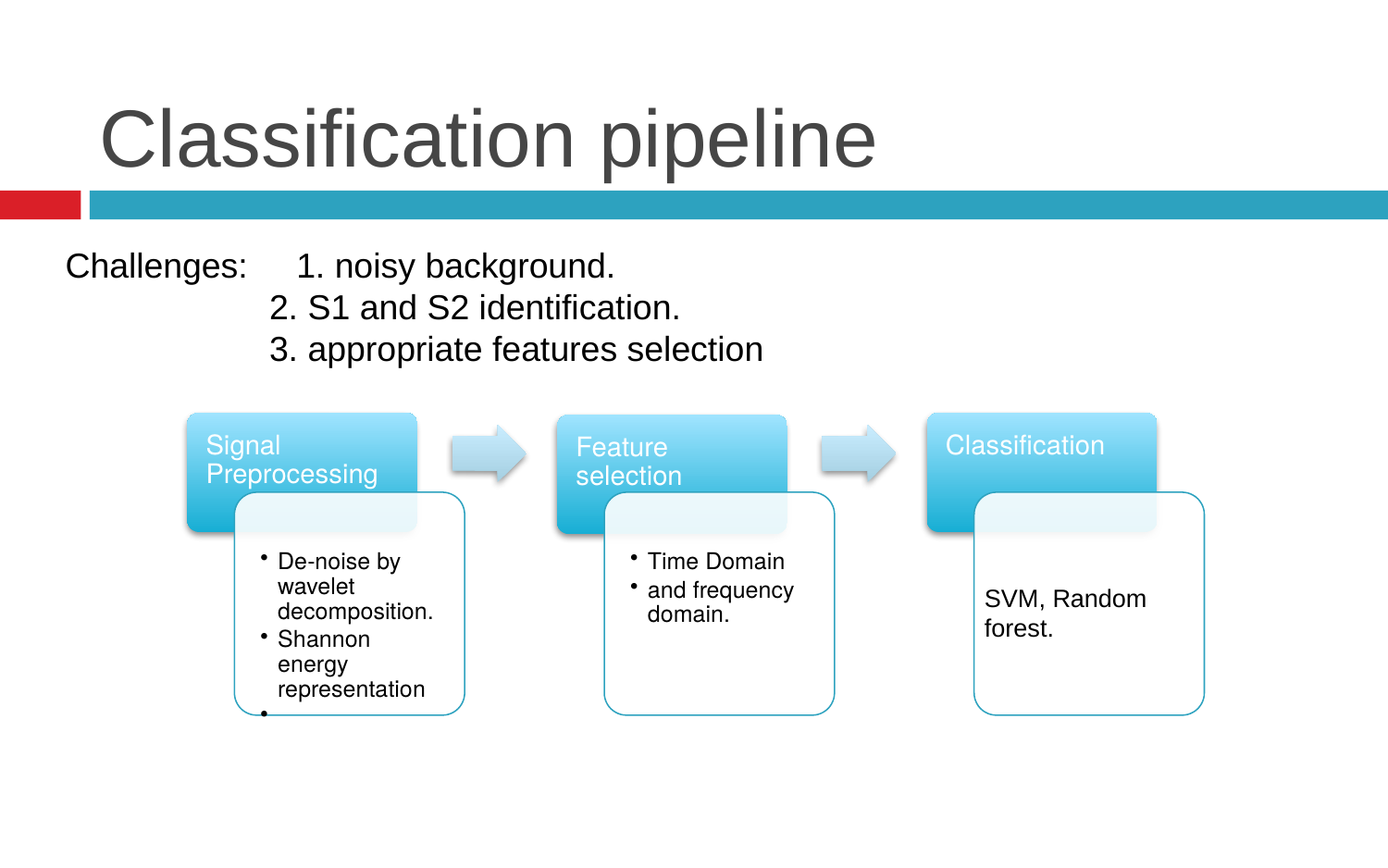

# Classification pipeline
Challenges:     1. noisy background.
                     2. S1 and S2 identification.
                     3. appropriate features selection

Signal Preprocessing

De-noise by wavelet decomposition.
Shannon energy representation

Feature selection

Time Domain
and frequency domain.

Classification
SVM, Random forest.